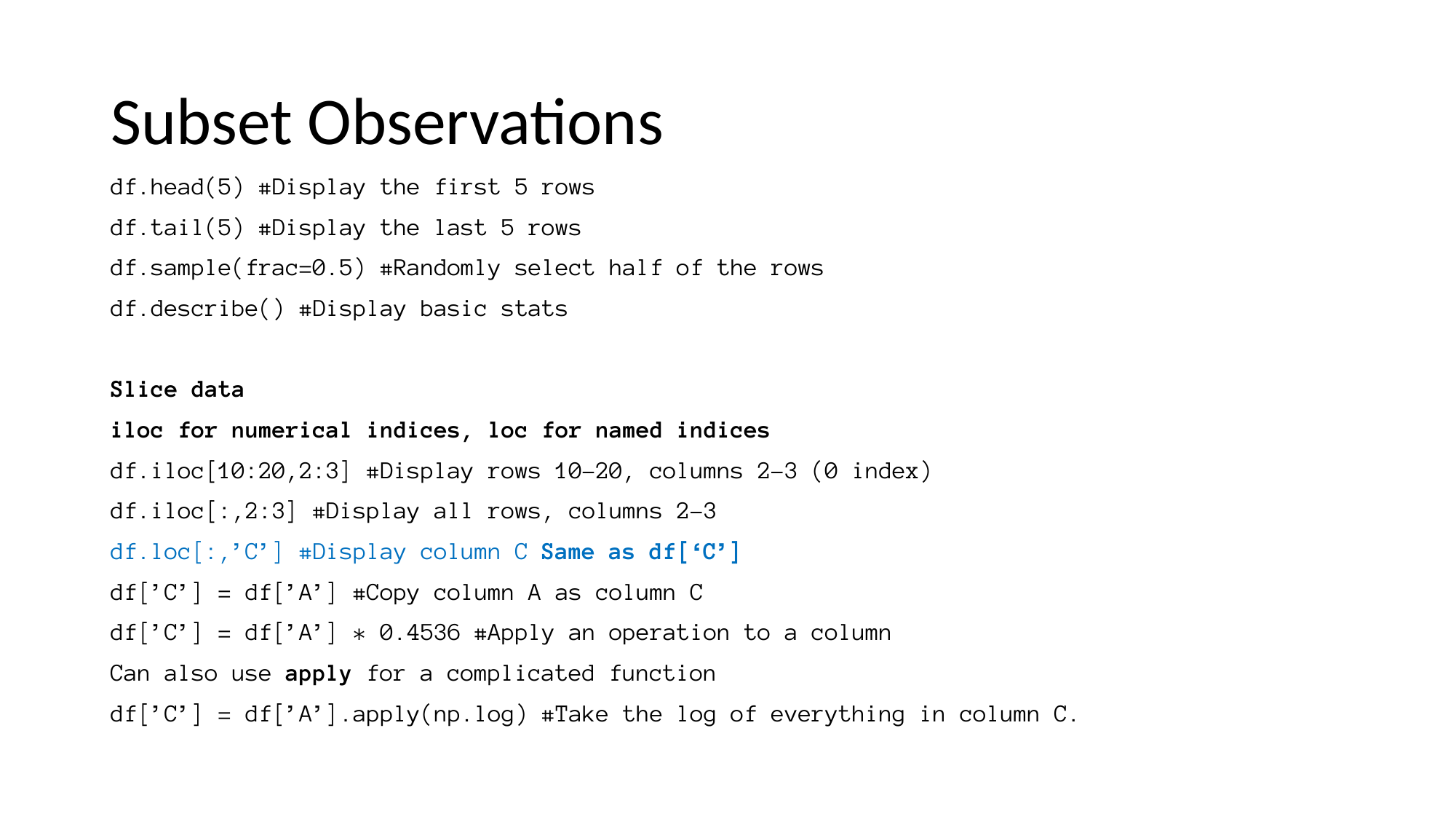

# Subset Observations
df.head(5) #Display the first 5 rows
df.tail(5) #Display the last 5 rows
df.sample(frac=0.5) #Randomly select half of the rows
df.describe() #Display basic stats

Slice data
iloc for numerical indices, loc for named indices
df.iloc[10:20,2:3] #Display rows 10-20, columns 2-3 (0 index)
df.iloc[:,2:3] #Display all rows, columns 2-3
df.loc[:,’C’] #Display column C Same as df[‘C’]
df[’C’] = df[’A’] #Copy column A as column C
df[’C’] = df[’A’] * 0.4536 #Apply an operation to a column
Can also use apply for a complicated function
df[’C’] = df[’A’].apply(np.log) #Take the log of everything in column C.